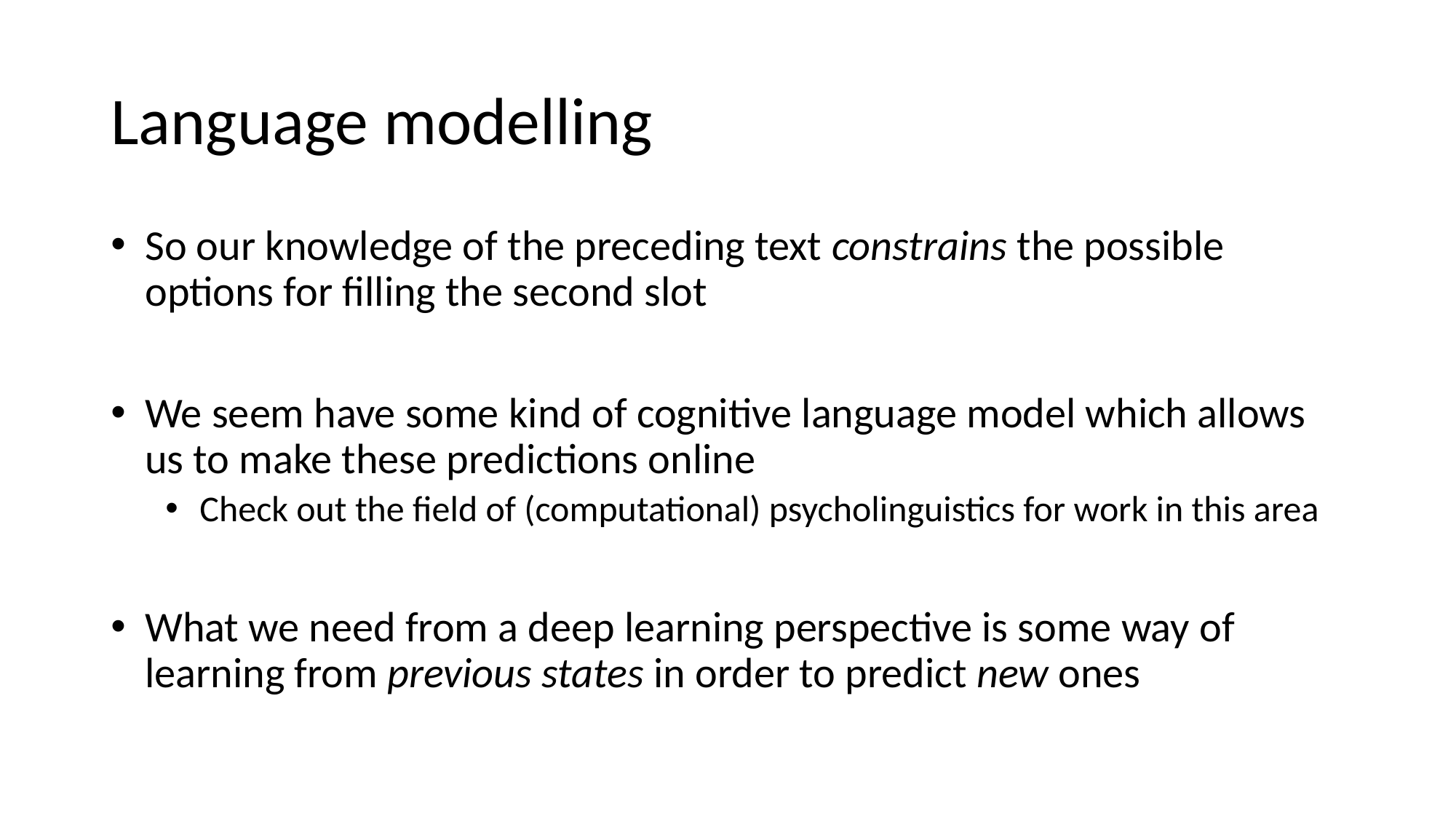

# Language modelling
So our knowledge of the preceding text constrains the possible options for filling the second slot

We seem have some kind of cognitive language model which allows us to make these predictions online
Check out the field of (computational) psycholinguistics for work in this area

What we need from a deep learning perspective is some way of learning from previous states in order to predict new ones